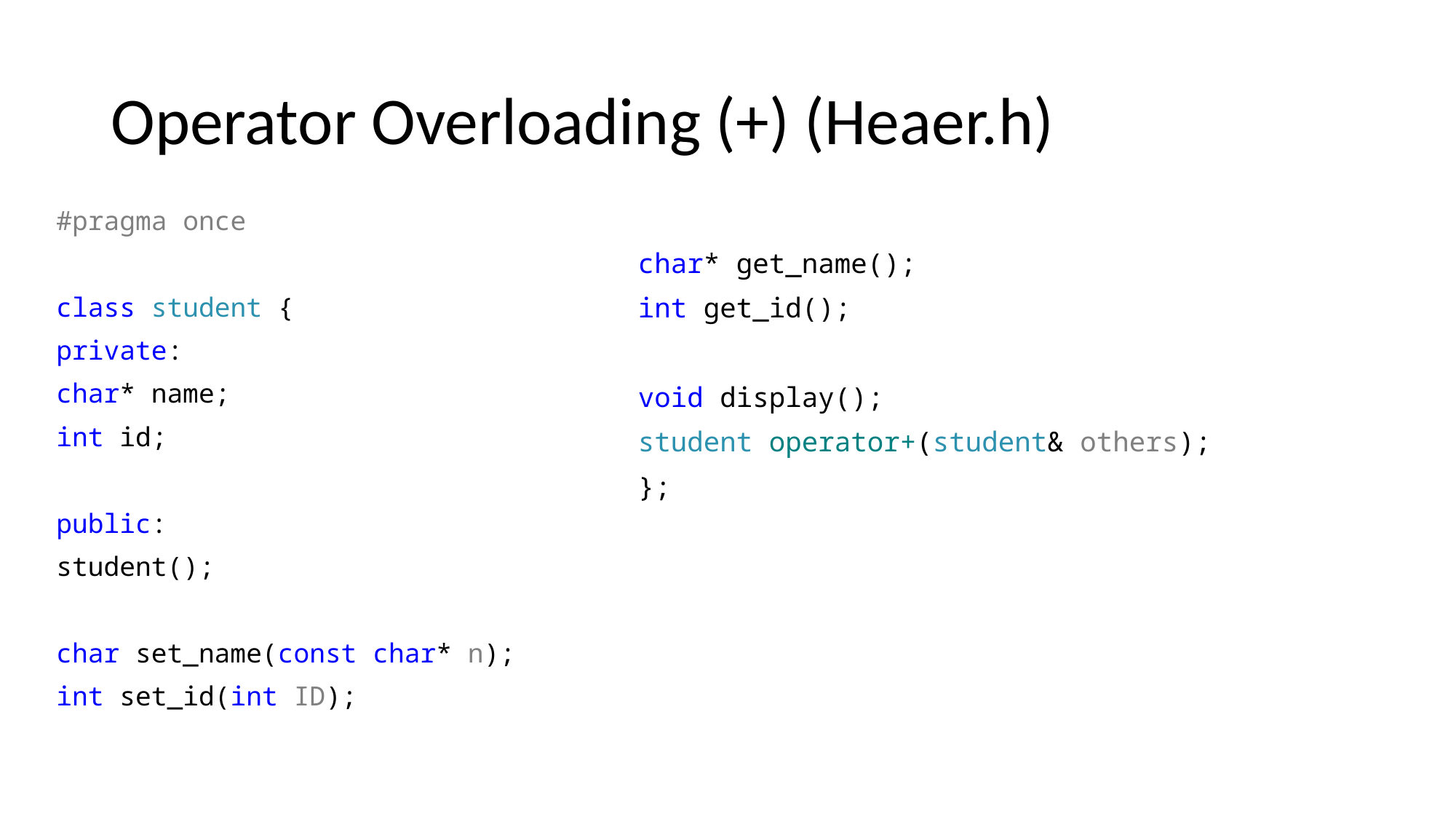

# Operator Overloading (+) (Heaer.h)
#pragma once

class student {
private:
char* name;
int id;

public:
student();

char set_name(const char* n);
int set_id(int ID);

char* get_name();
int get_id();

void display();
student operator+(student& others);
};